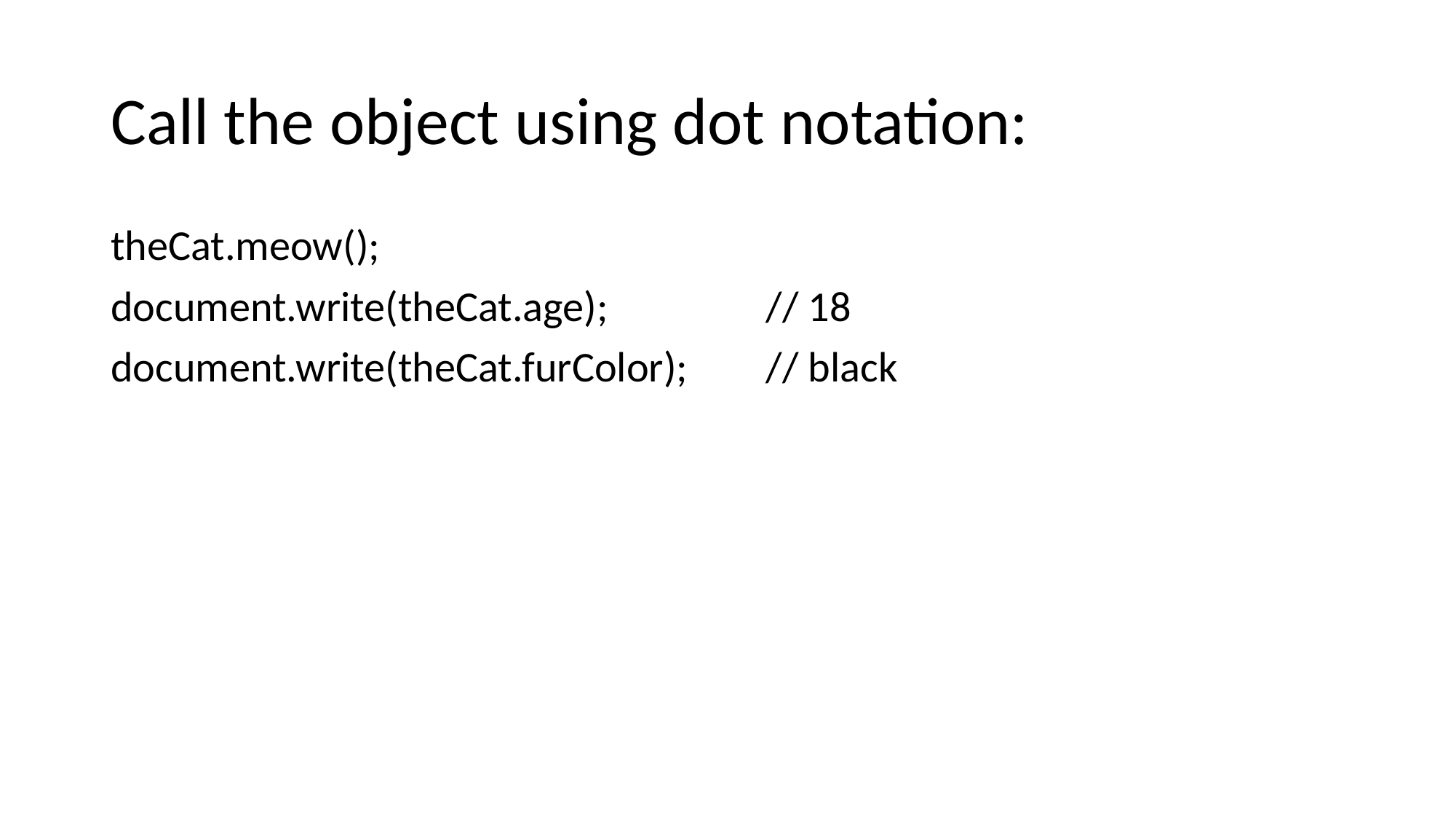

# Call the object using dot notation:
theCat.meow();
document.write(theCat.age);		// 18
document.write(theCat.furColor);	// black